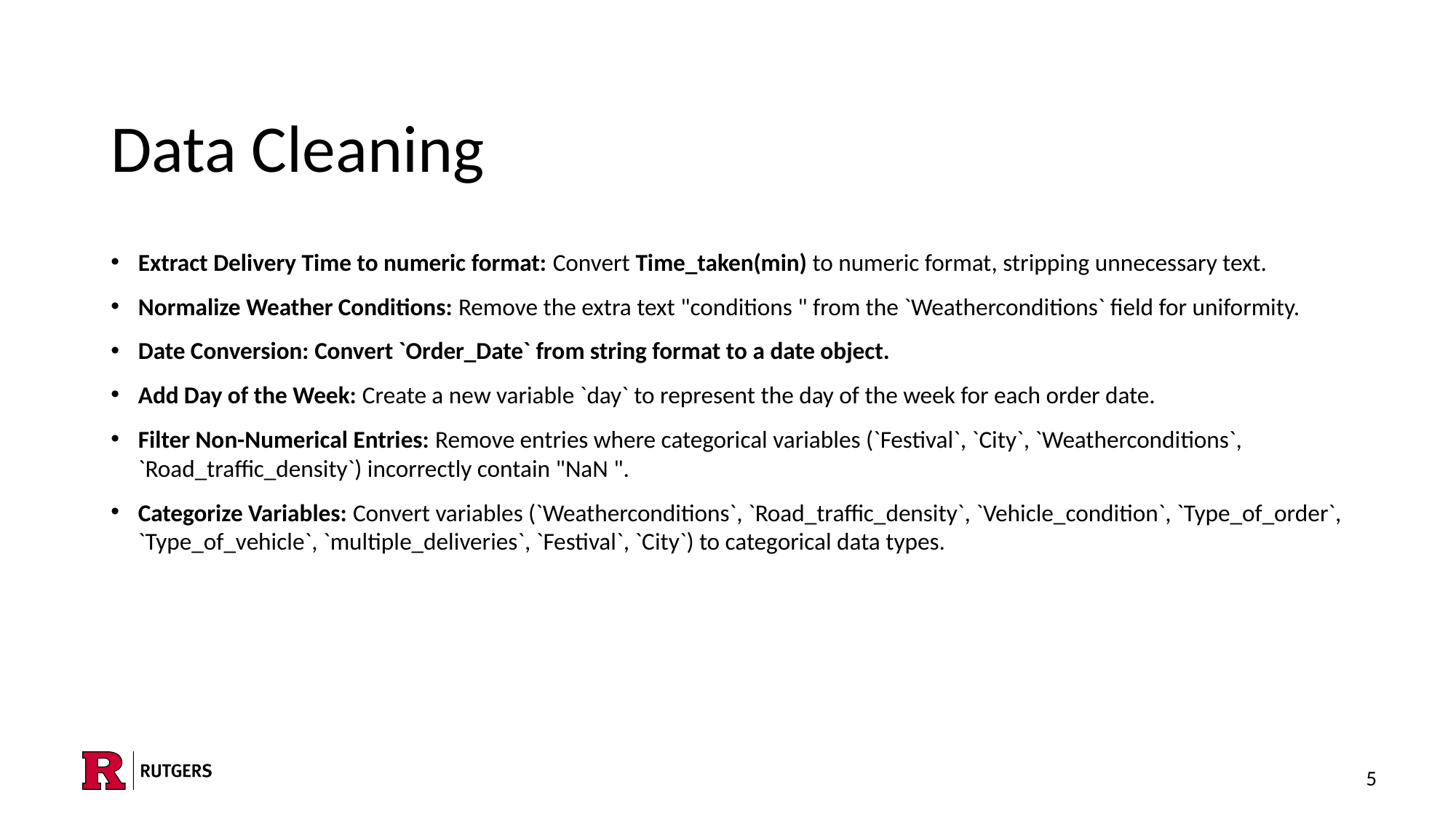

# Data Cleaning
Extract Delivery Time to numeric format: Convert Time_taken(min) to numeric format, stripping unnecessary text.
Normalize Weather Conditions: Remove the extra text "conditions " from the `Weatherconditions` field for uniformity.
Date Conversion: Convert `Order_Date` from string format to a date object.
Add Day of the Week: Create a new variable `day` to represent the day of the week for each order date.
Filter Non-Numerical Entries: Remove entries where categorical variables (`Festival`, `City`, `Weatherconditions`, `Road_traffic_density`) incorrectly contain "NaN ".
Categorize Variables: Convert variables (`Weatherconditions`, `Road_traffic_density`, `Vehicle_condition`, `Type_of_order`, `Type_of_vehicle`, `multiple_deliveries`, `Festival`, `City`) to categorical data types.
5